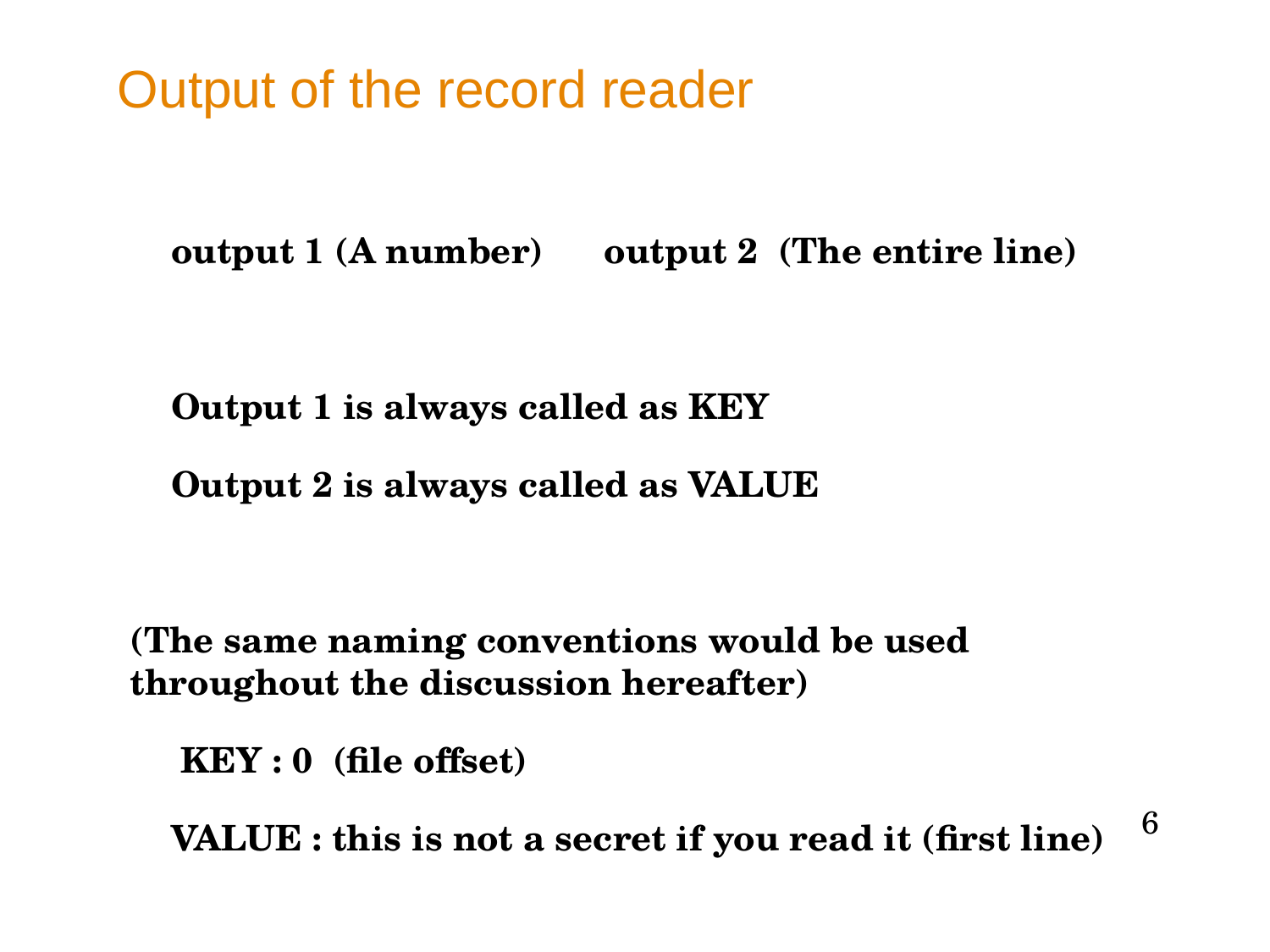

Output of the record reader

    output 1 (A number)      output 2  (The entire line)

    Output 1 is always called as KEY
    Output 2 is always called as VALUE

(The same naming conventions would be used     throughout the discussion hereafter)
     KEY : 0  (file offset)
    VALUE : this is not a secret if you read it (first line)
6